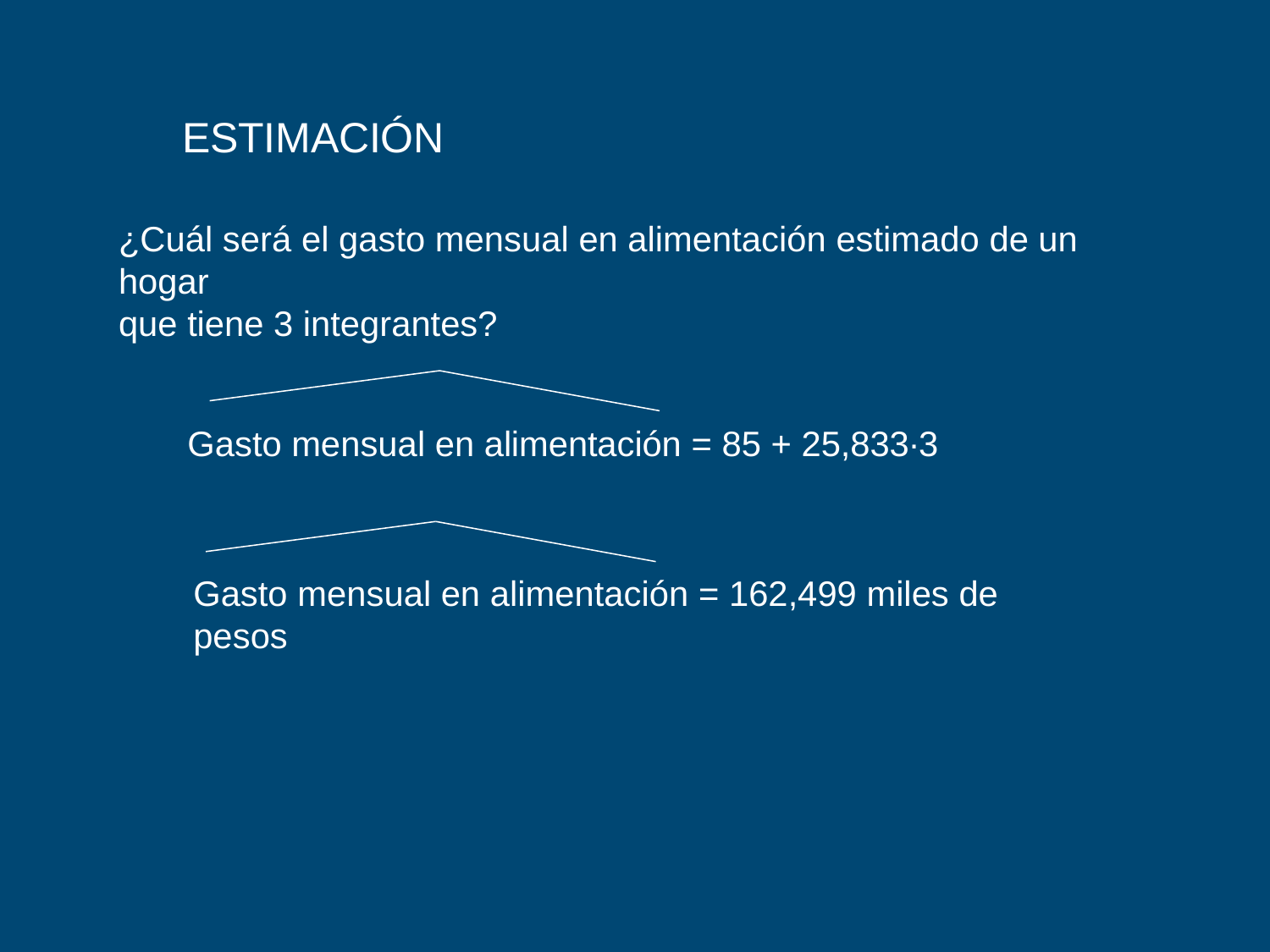

# ESTIMACIÓN
¿Cuál será el gasto mensual en alimentación estimado de un hogar
que tiene 3 integrantes?

Gasto mensual en alimentación = 85 + 25,833∙3

Gasto mensual en alimentación = 162,499 miles de pesos